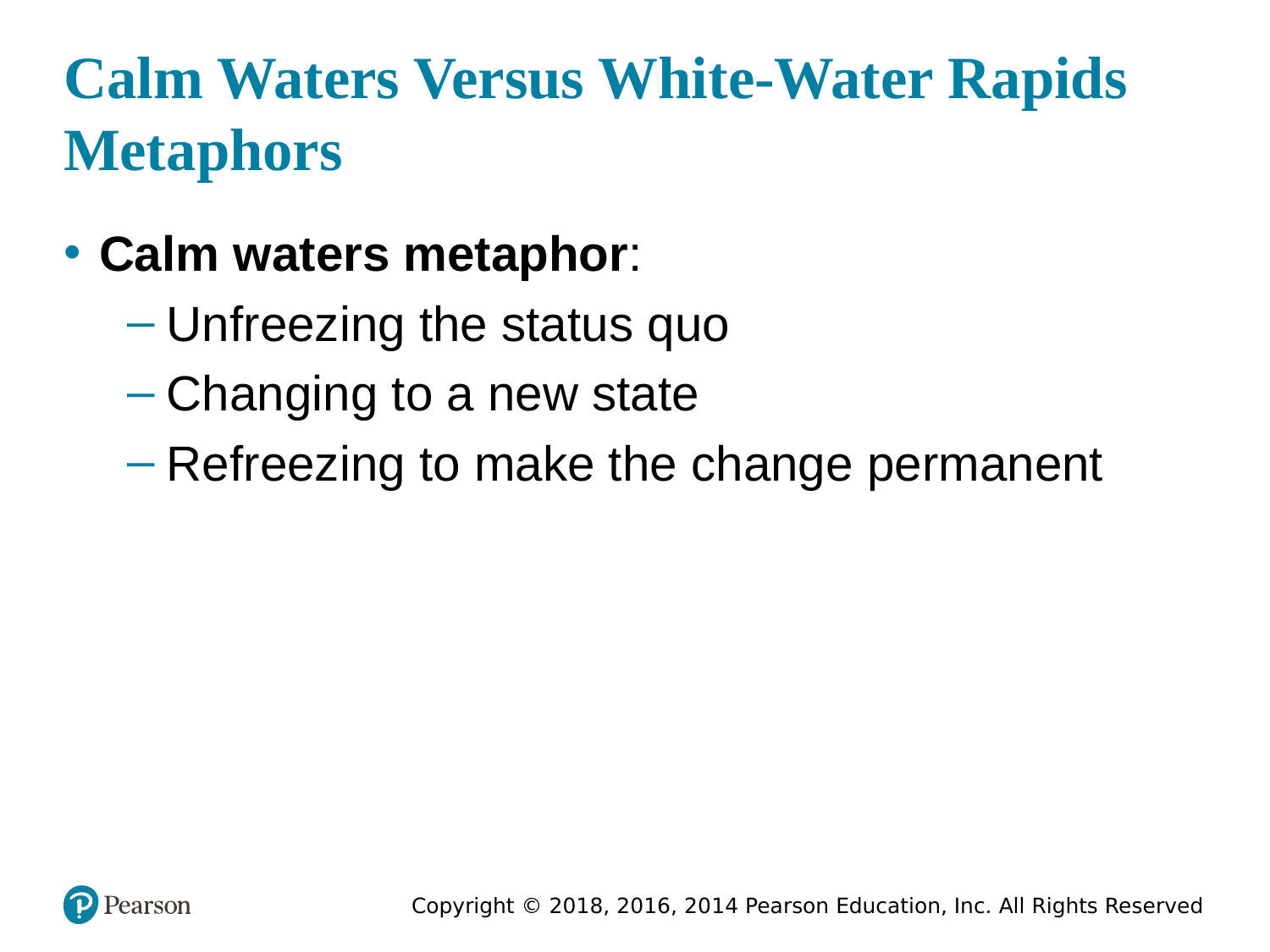

# Calm Waters Versus White-Water Rapids Metaphors
Calm waters metaphor:
Unfreezing the status quo
Changing to a new state
Refreezing to make the change permanent